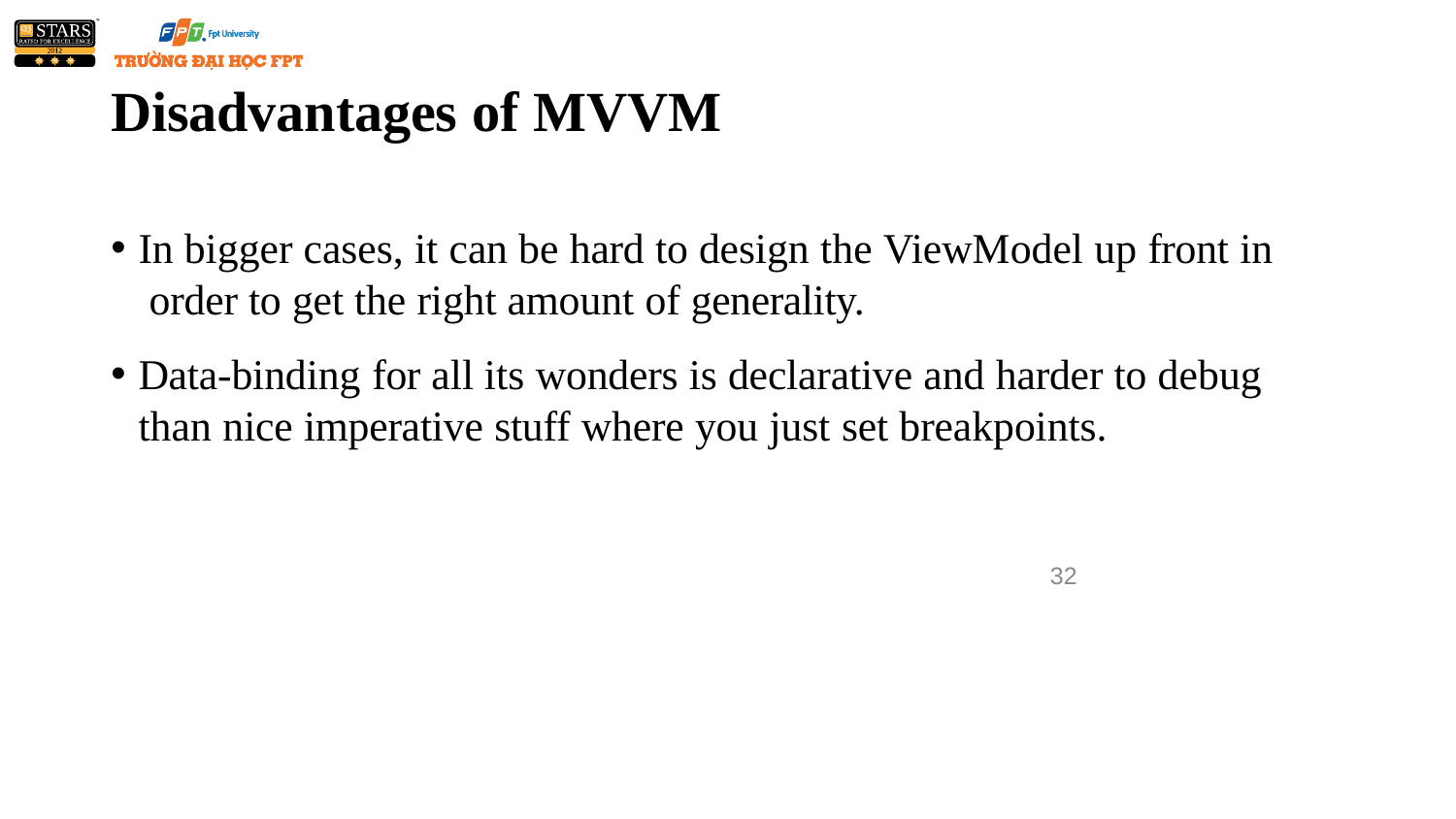

# Disadvantages of MVVM
In bigger cases, it can be hard to design the ViewModel up front in  order to get the right amount of generality.
Data-binding for all its wonders is declarative and harder to debug  than nice imperative stuff where you just set breakpoints.
32